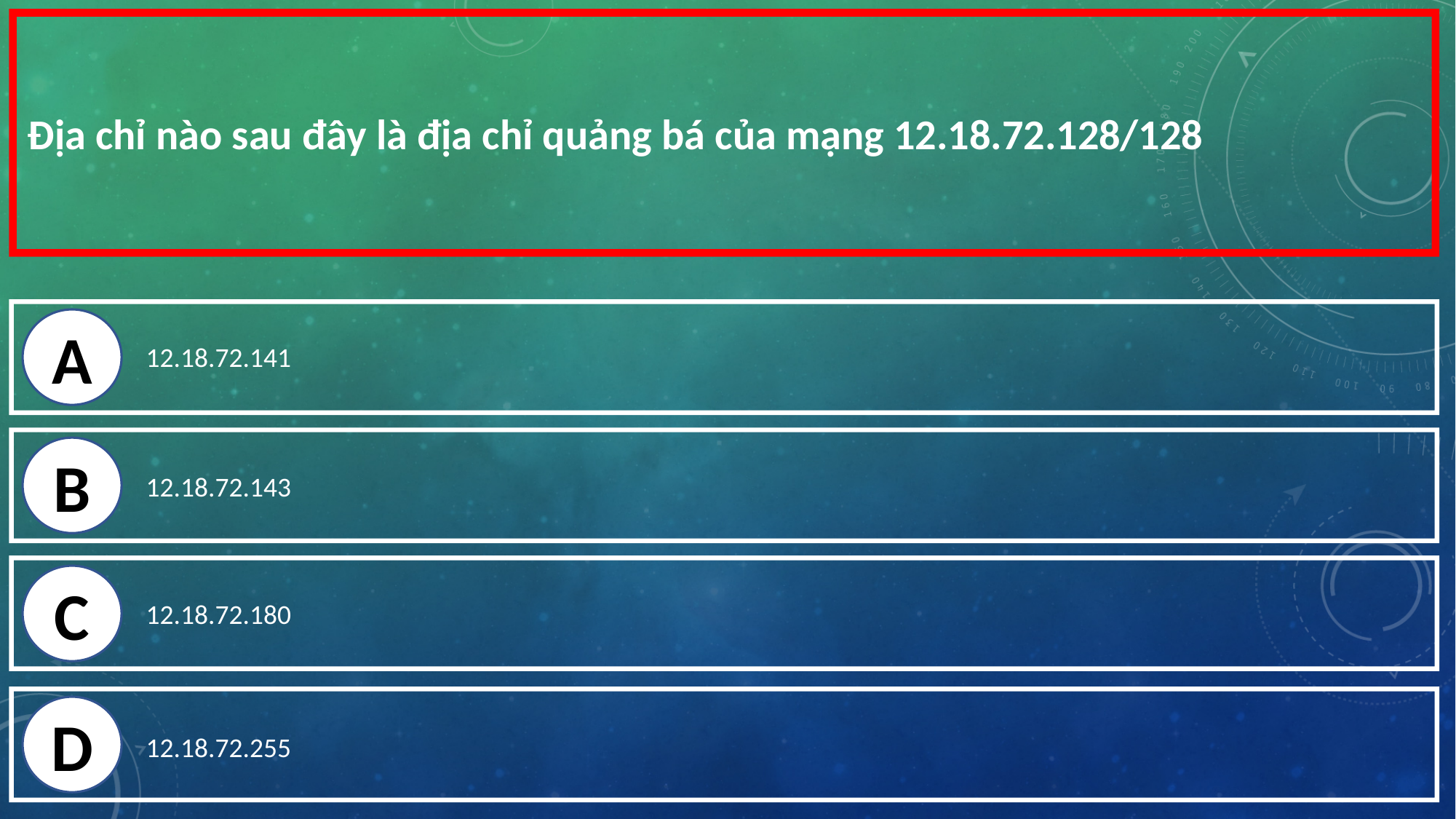

Địa chỉ nào sau đây là địa chỉ quảng bá của mạng 12.18.72.128/128

A
12.18.72.141

B
12.18.72.143

C
12.18.72.180

D
12.18.72.255